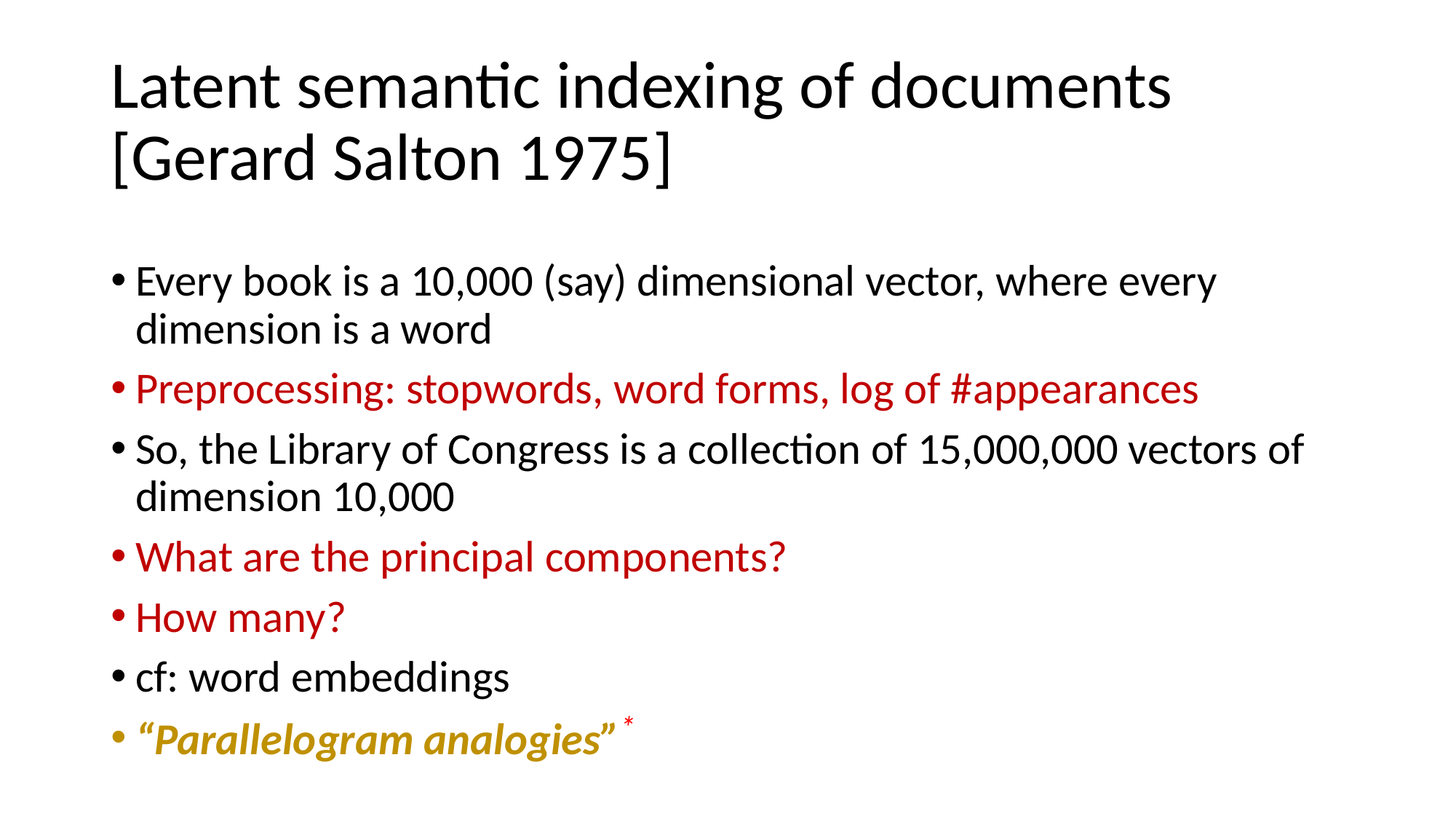

# Latent semantic indexing of documents [Gerard Salton 1975]
Every book is a 10,000 (say) dimensional vector, where every dimension is a word
Preprocessing: stopwords, word forms, log of #appearances
So, the Library of Congress is a collection of 15,000,000 vectors of dimension 10,000
What are the principal components?
How many?
cf: word embeddings
“Parallelogram analogies”*